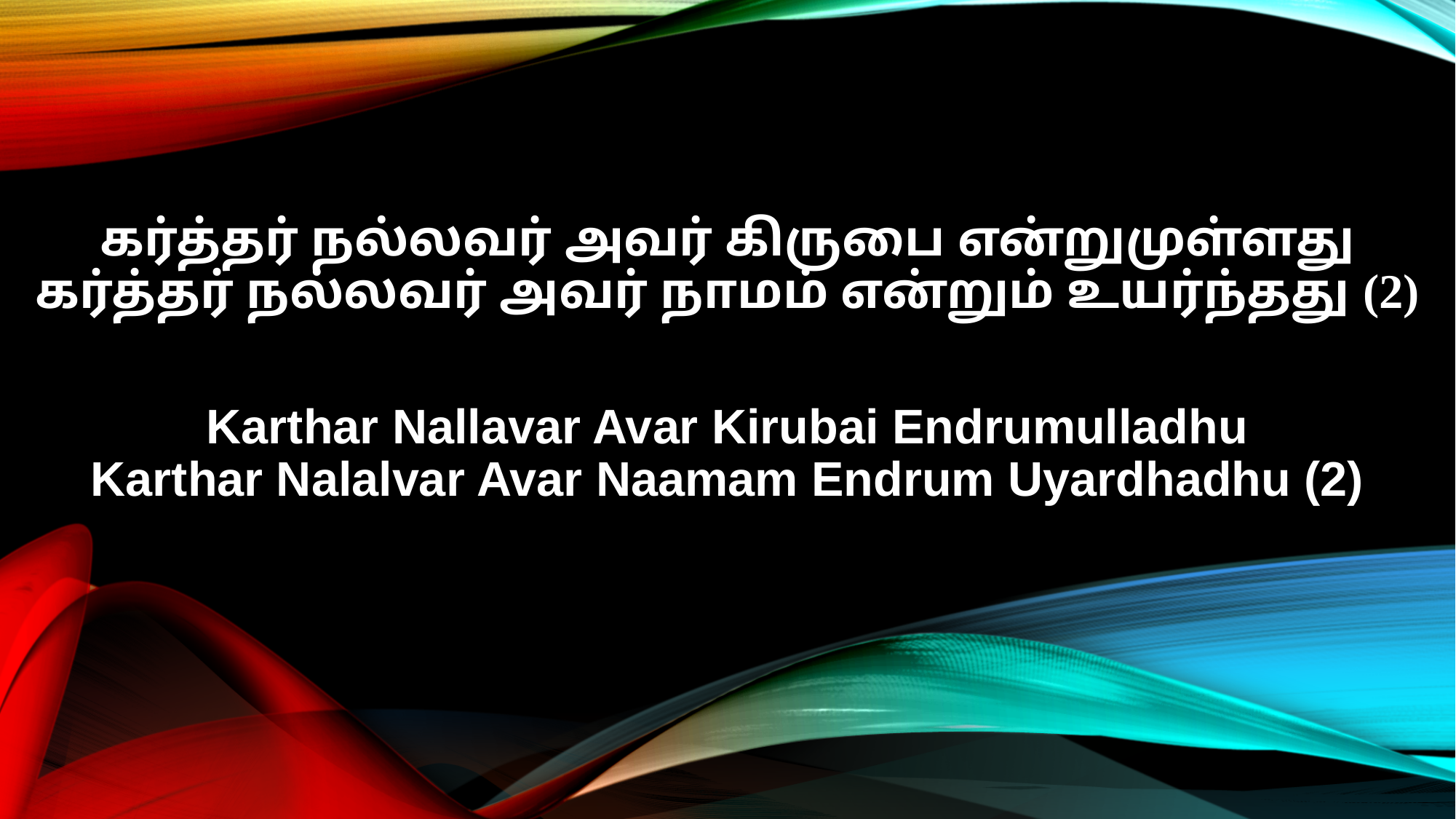

கர்த்தர் நல்லவர் அவர் கிருபை என்றுமுள்ளது
கர்த்தர் நல்லவர் அவர் நாமம் என்றும் உயர்ந்தது (2)

Karthar Nallavar Avar Kirubai Endrumulladhu
Karthar Nalalvar Avar Naamam Endrum Uyardhadhu (2)